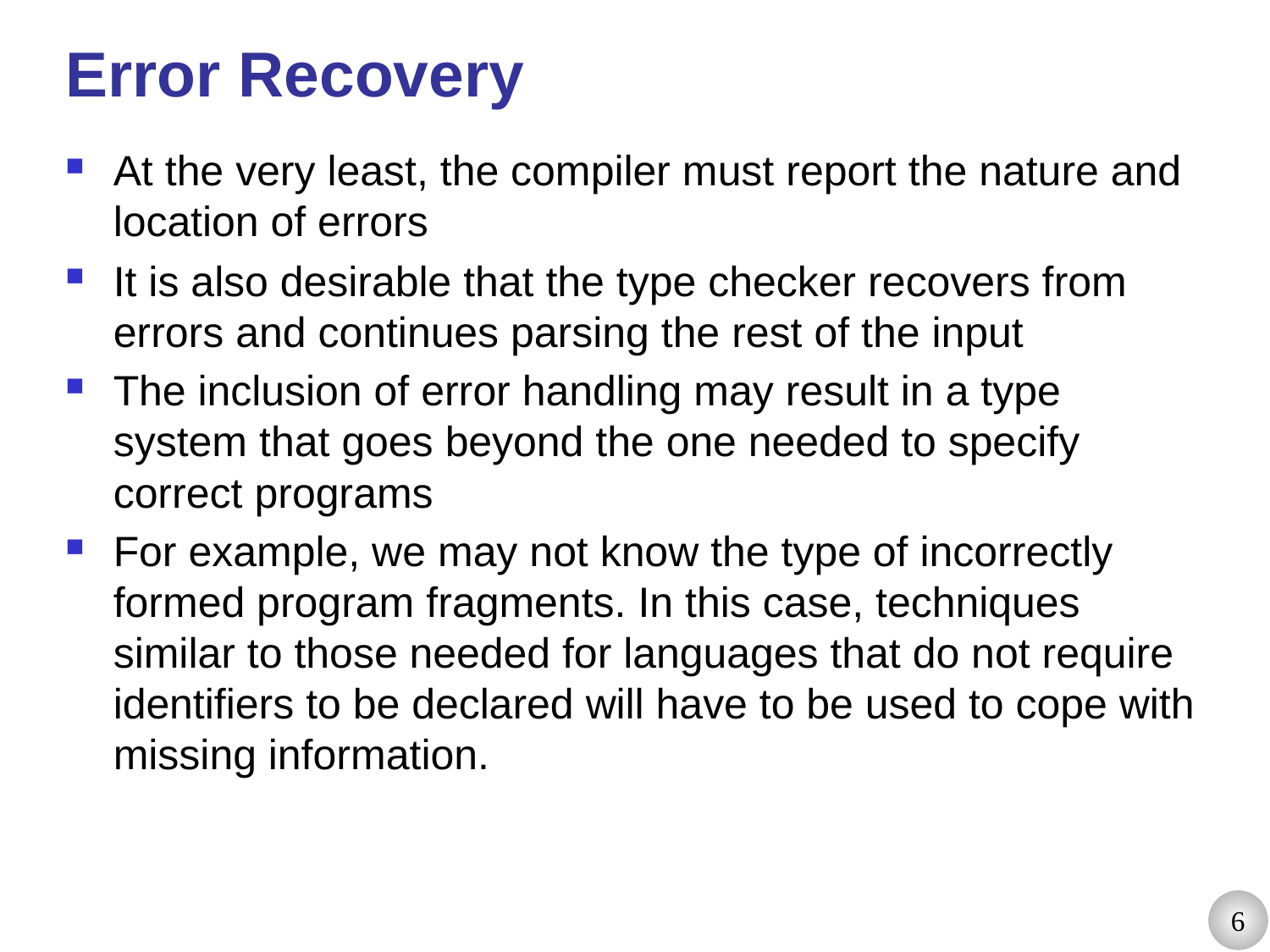

# Error Recovery
At the very least, the compiler must report the nature and location of errors
It is also desirable that the type checker recovers from errors and continues parsing the rest of the input
The inclusion of error handling may result in a type system that goes beyond the one needed to specify correct programs
For example, we may not know the type of incorrectly formed program fragments. In this case, techniques similar to those needed for languages that do not require identifiers to be declared will have to be used to cope with missing information.